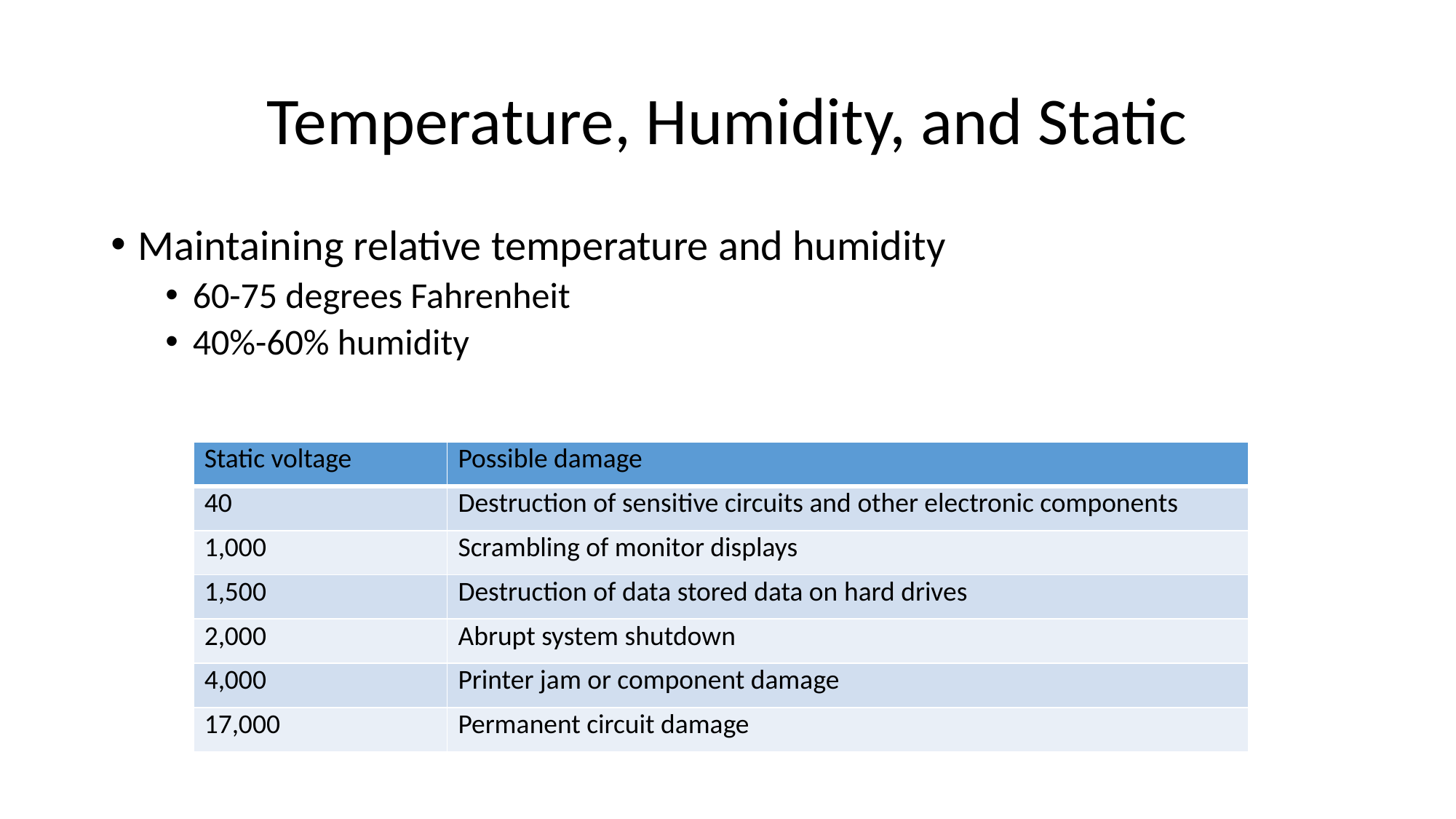

# Temperature, Humidity, and Static
Maintaining relative temperature and humidity
60-75 degrees Fahrenheit
40%-60% humidity

| Static voltage | Possible damage |
| --- | --- |
| 40 | Destruction of sensitive circuits and other electronic components |
| 1,000 | Scrambling of monitor displays |
| 1,500 | Destruction of data stored data on hard drives |
| 2,000 | Abrupt system shutdown |
| 4,000 | Printer jam or component damage |
| 17,000 | Permanent circuit damage |